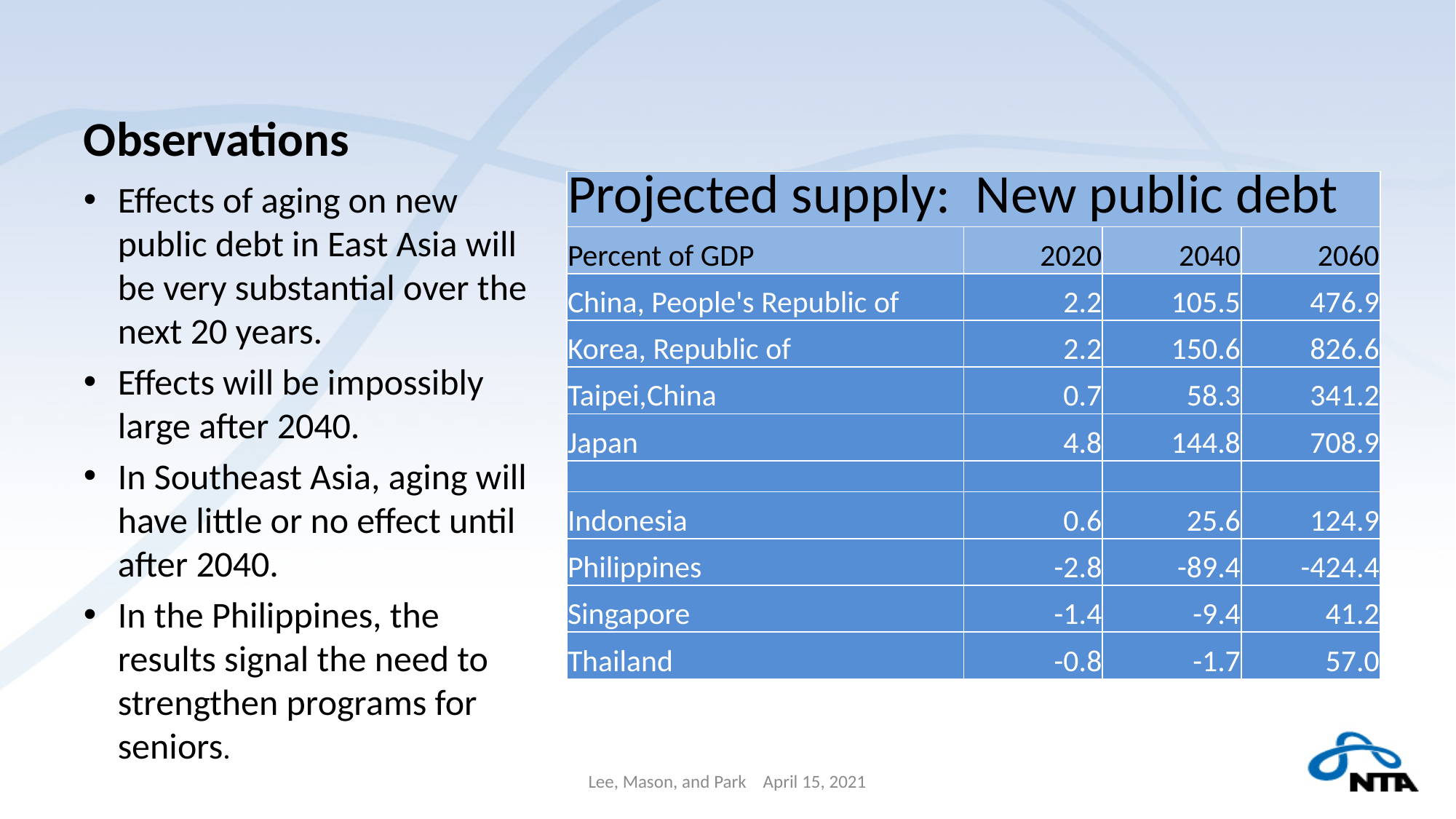

# Observations
| Projected supply: New public debt |  |  |  |
| --- | --- | --- | --- |
| Percent of GDP | 2020 | 2040 | 2060 |
| China, People's Republic of | 2.2 | 105.5 | 476.9 |
| Korea, Republic of | 2.2 | 150.6 | 826.6 |
| Taipei,China | 0.7 | 58.3 | 341.2 |
| Japan | 4.8 | 144.8 | 708.9 |
|  |  |  |  |
| Indonesia | 0.6 | 25.6 | 124.9 |
| Philippines | -2.8 | -89.4 | -424.4 |
| Singapore | -1.4 | -9.4 | 41.2 |
| Thailand | -0.8 | -1.7 | 57.0 |
Effects of aging on new public debt in East Asia will be very substantial over the next 20 years.
Effects will be impossibly large after 2040.
In Southeast Asia, aging will have little or no effect until after 2040.
In the Philippines, the results signal the need to strengthen programs for seniors.

Lee, Mason, and Park    April 15, 2021